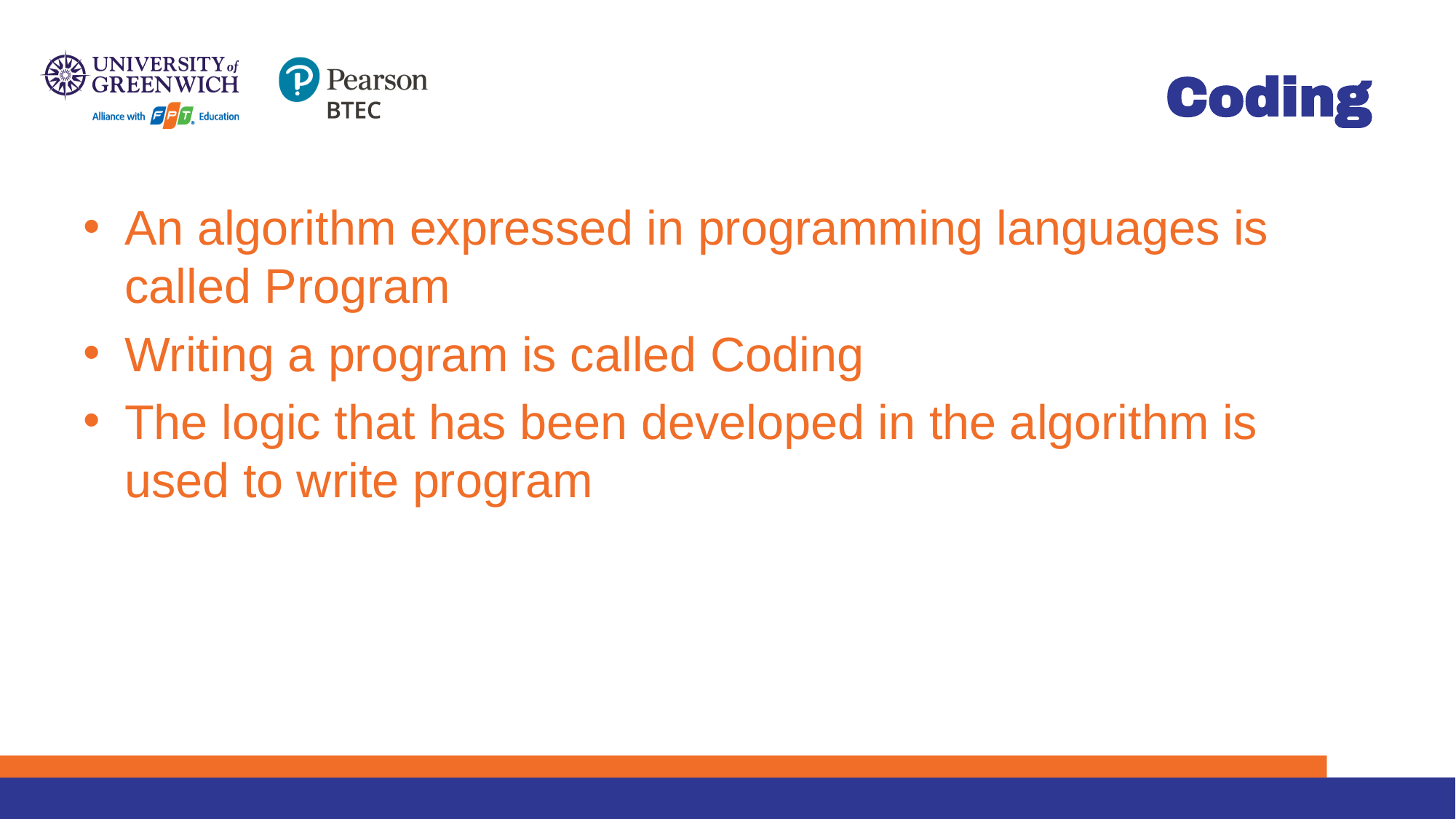

# Coding
An algorithm expressed in programming languages is called Program
Writing a program is called Coding
The logic that has been developed in the algorithm is used to write program